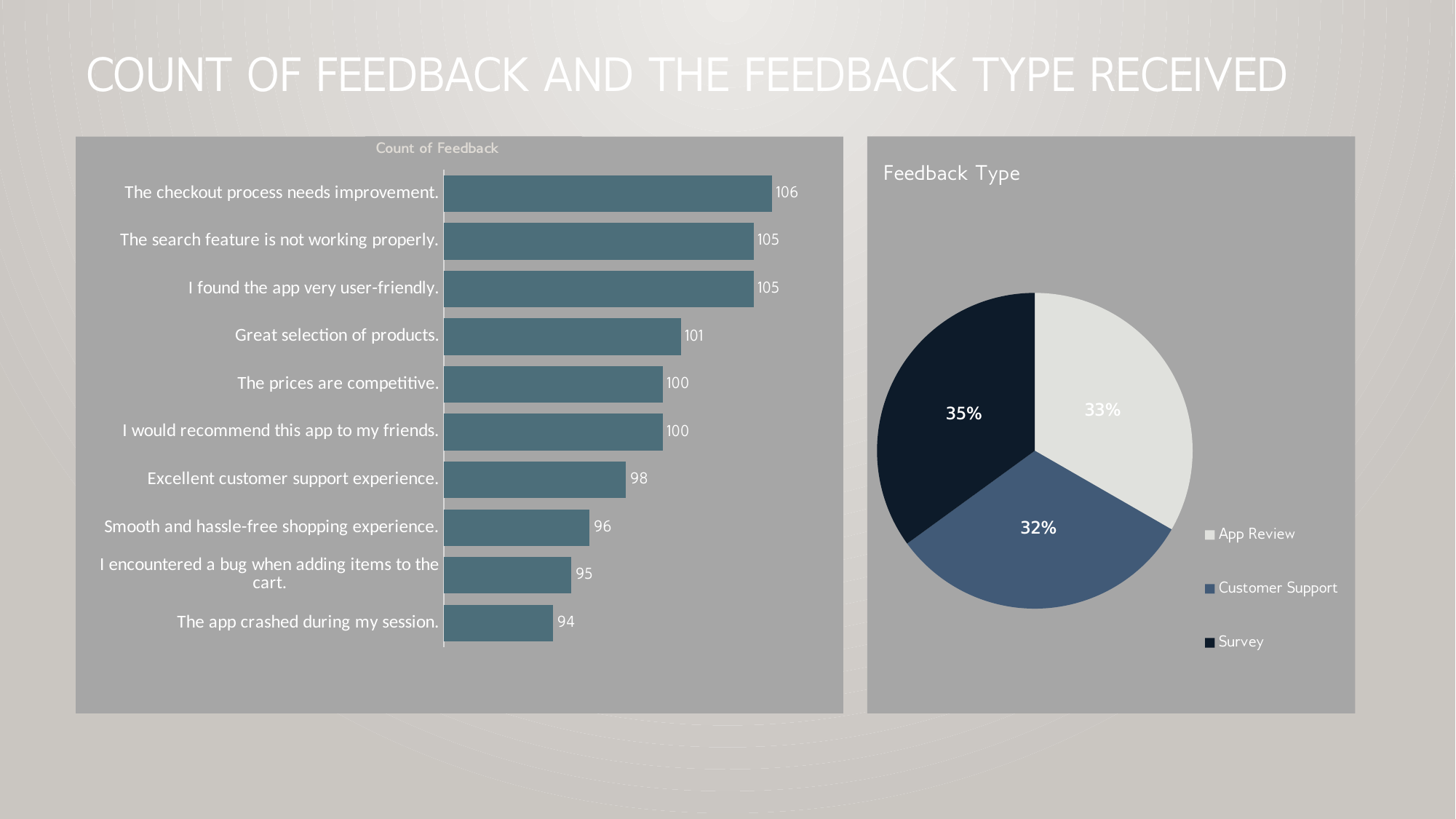

# Count of Feedback and the Feedback Type Received

### Chart

| Category | Total |
|---|---|
| The app crashed during my session. | 94.0 |
| I encountered a bug when adding items to the cart. | 95.0 |
| Smooth and hassle-free shopping experience. | 96.0 |
| Excellent customer support experience. | 98.0 |
| I would recommend this app to my friends. | 100.0 |
| The prices are competitive. | 100.0 |
| Great selection of products. | 101.0 |
| I found the app very user-friendly. | 105.0 |
| The search feature is not working properly. | 105.0 |
| The checkout process needs improvement. | 106.0 |

### Chart: Feedback Type

| Category | Total |
|---|---|
| App Review | 333.0 |
| Customer Support | 317.0 |
| Survey | 350.0 |